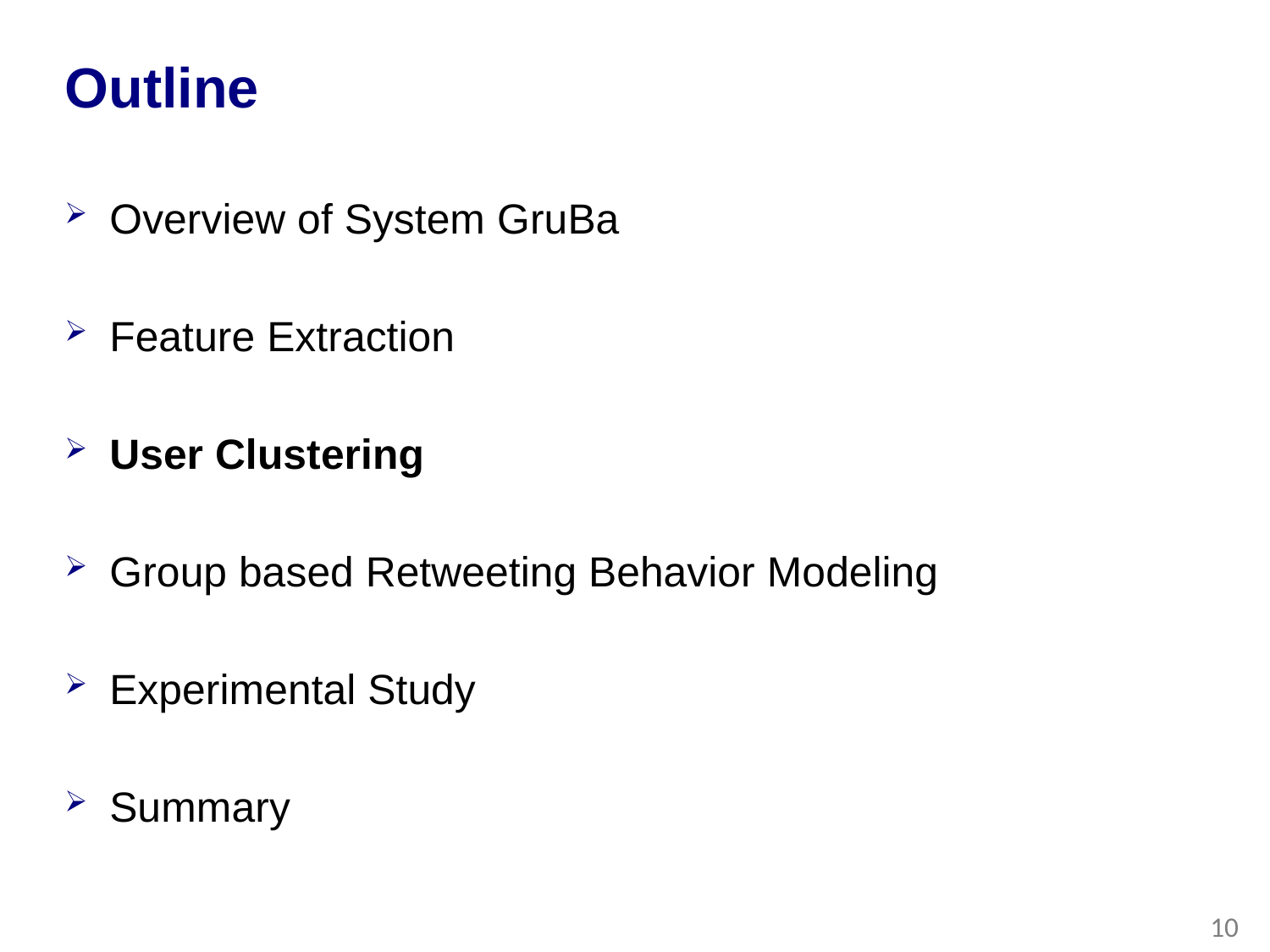

# Outline
Overview of System GruBa
Feature Extraction
User Clustering
Group based Retweeting Behavior Modeling
Experimental Study
Summary
10